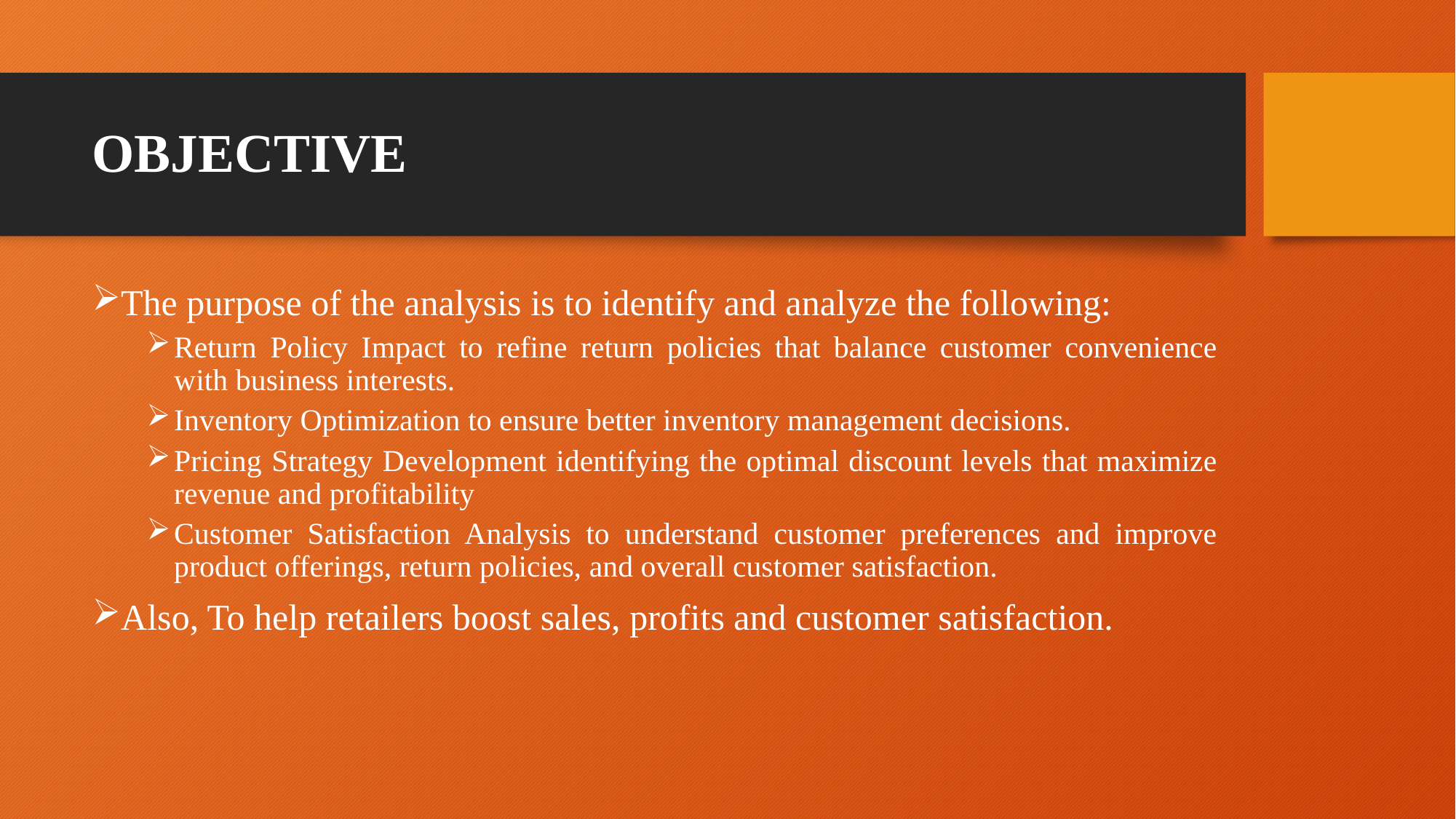

# OBJECTIVE
The purpose of the analysis is to identify and analyze the following:
Return Policy Impact to refine return policies that balance customer convenience with business interests.
Inventory Optimization to ensure better inventory management decisions.
Pricing Strategy Development identifying the optimal discount levels that maximize revenue and profitability
Customer Satisfaction Analysis to understand customer preferences and improve product offerings, return policies, and overall customer satisfaction.
Also, To help retailers boost sales, profits and customer satisfaction.